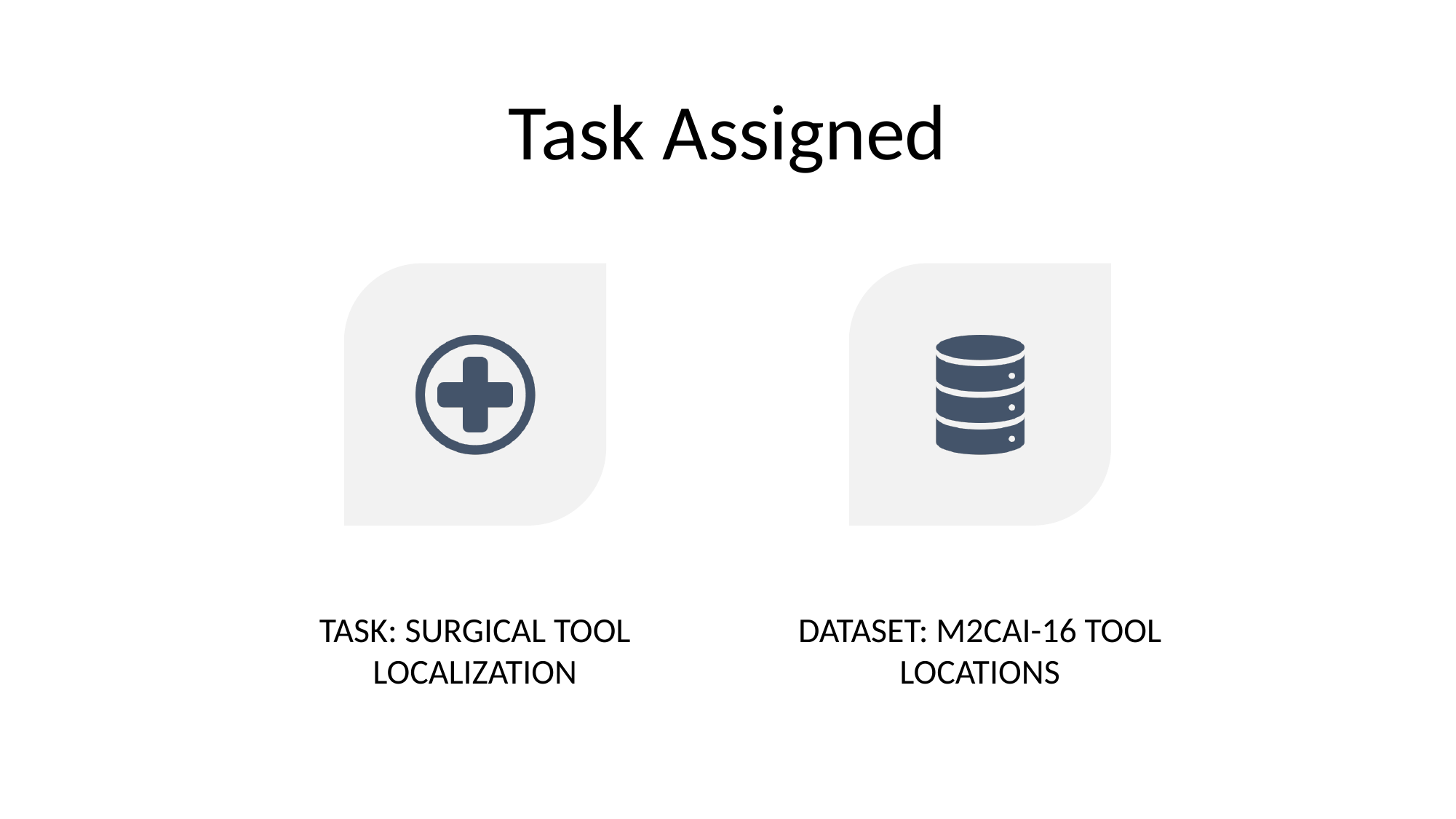

# Task Assigned
Task: Surgical tool localization
Dataset: m2cai-16 tool locations